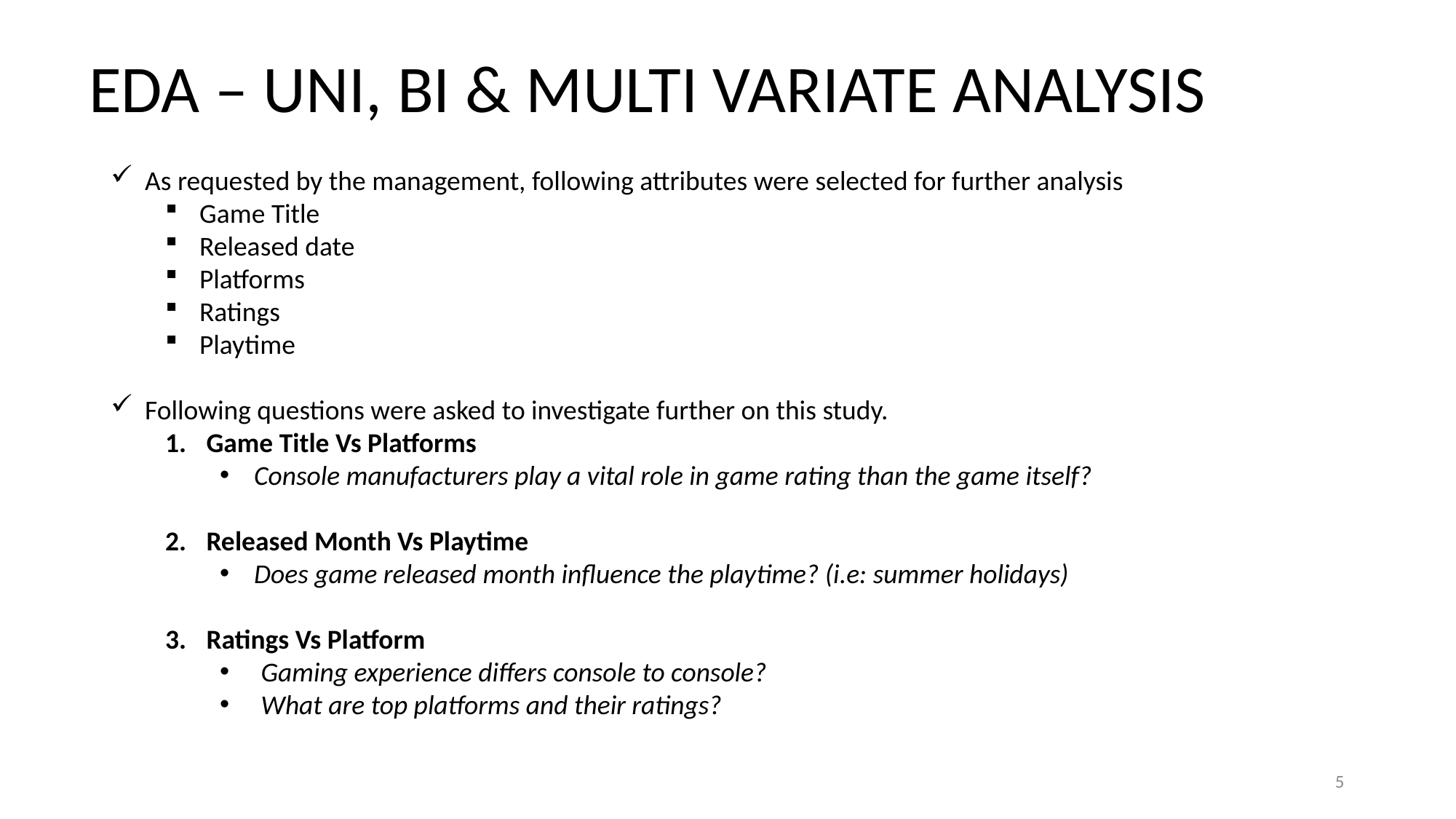

EDA – UNI, BI & MULTI VARIATE ANALYSIS
As requested by the management, following attributes were selected for further analysis
Game Title
Released date
Platforms
Ratings
Playtime

Following questions were asked to investigate further on this study.
Game Title Vs Platforms
Console manufacturers play a vital role in game rating than the game itself?

Released Month Vs Playtime
Does game released month influence the playtime? (i.e: summer holidays)

Ratings Vs Platform
Gaming experience differs console to console?
What are top platforms and their ratings?

5